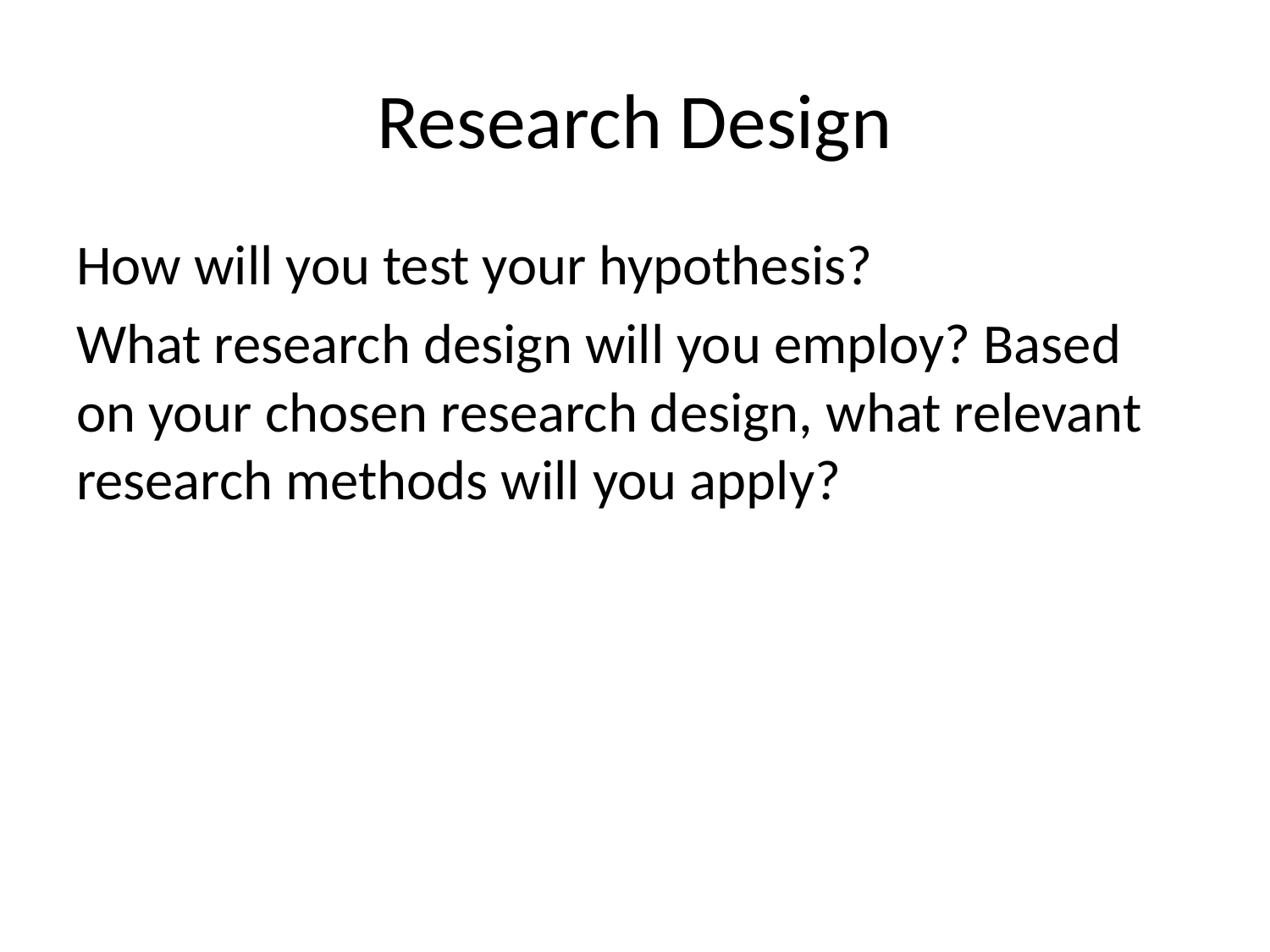

# Research Design
How will you test your hypothesis?
What research design will you employ? Based on your chosen research design, what relevant research methods will you apply?